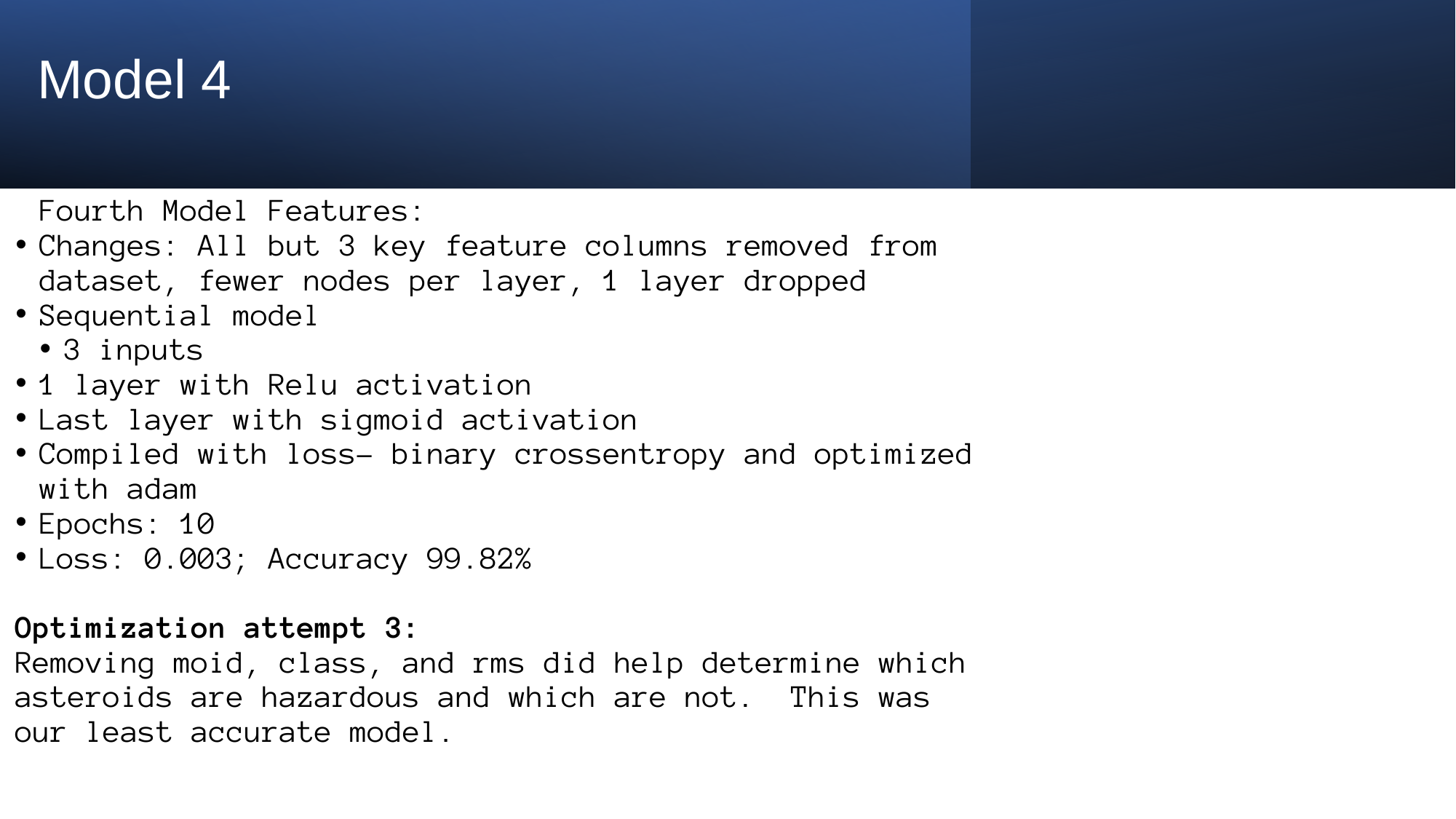

Model 4
Fourth Model Features:
Changes: All but 3 key feature columns removed from dataset, fewer nodes per layer, 1 layer dropped
Sequential model
3 inputs
1 layer with Relu activation
Last layer with sigmoid activation
Compiled with loss- binary crossentropy and optimized with adam
Epochs: 10
Loss: 0.003; Accuracy 99.82%

Optimization attempt 3:
Removing moid, class, and rms did help determine which asteroids are hazardous and which are not.  This was our least accurate model.